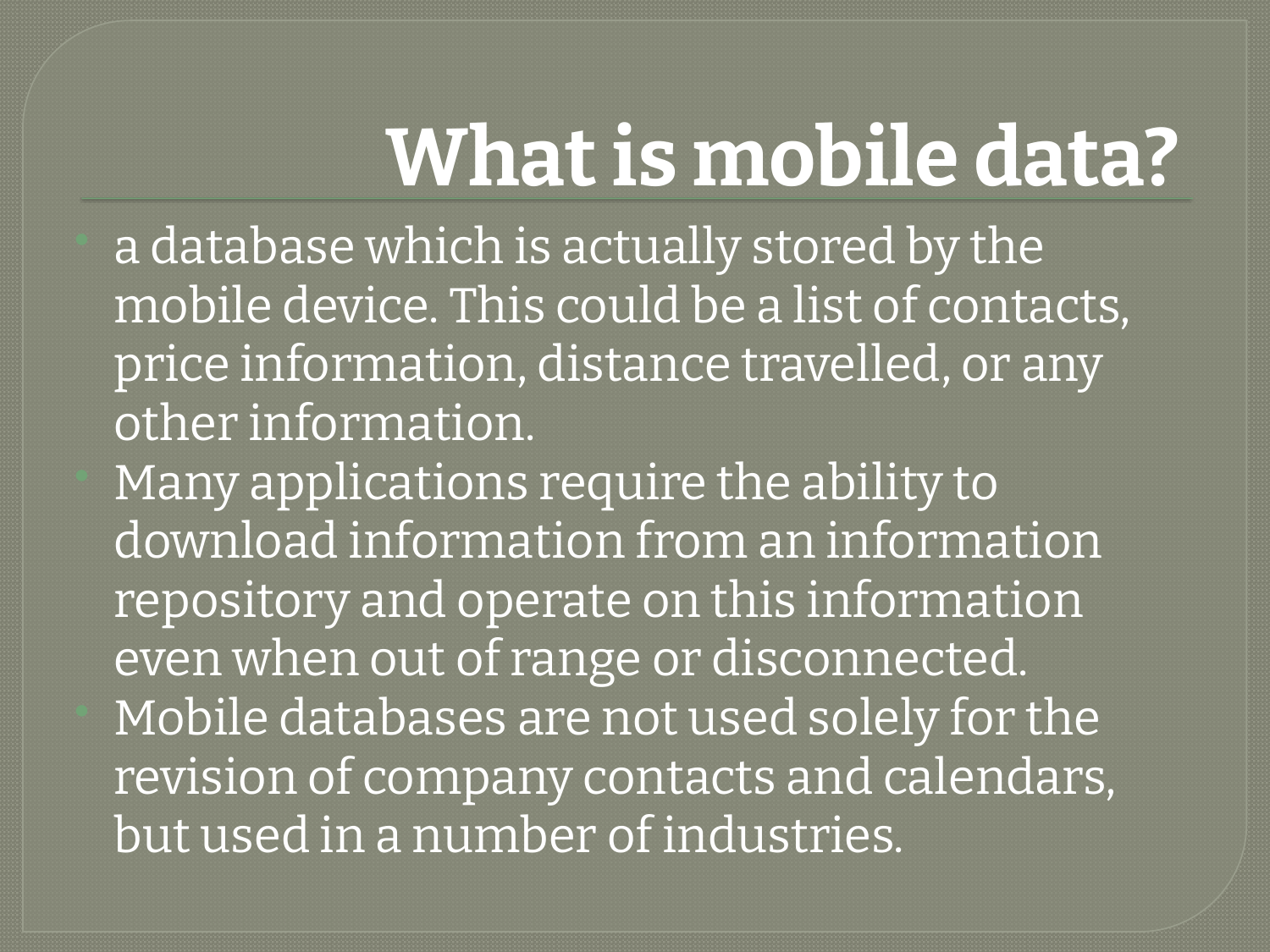

# What is mobile data?
a database which is actually stored by the mobile device. This could be a list of contacts, price information, distance travelled, or any other information.
Many applications require the ability to download information from an information repository and operate on this information even when out of range or disconnected.
Mobile databases are not used solely for the revision of company contacts and calendars, but used in a number of industries.